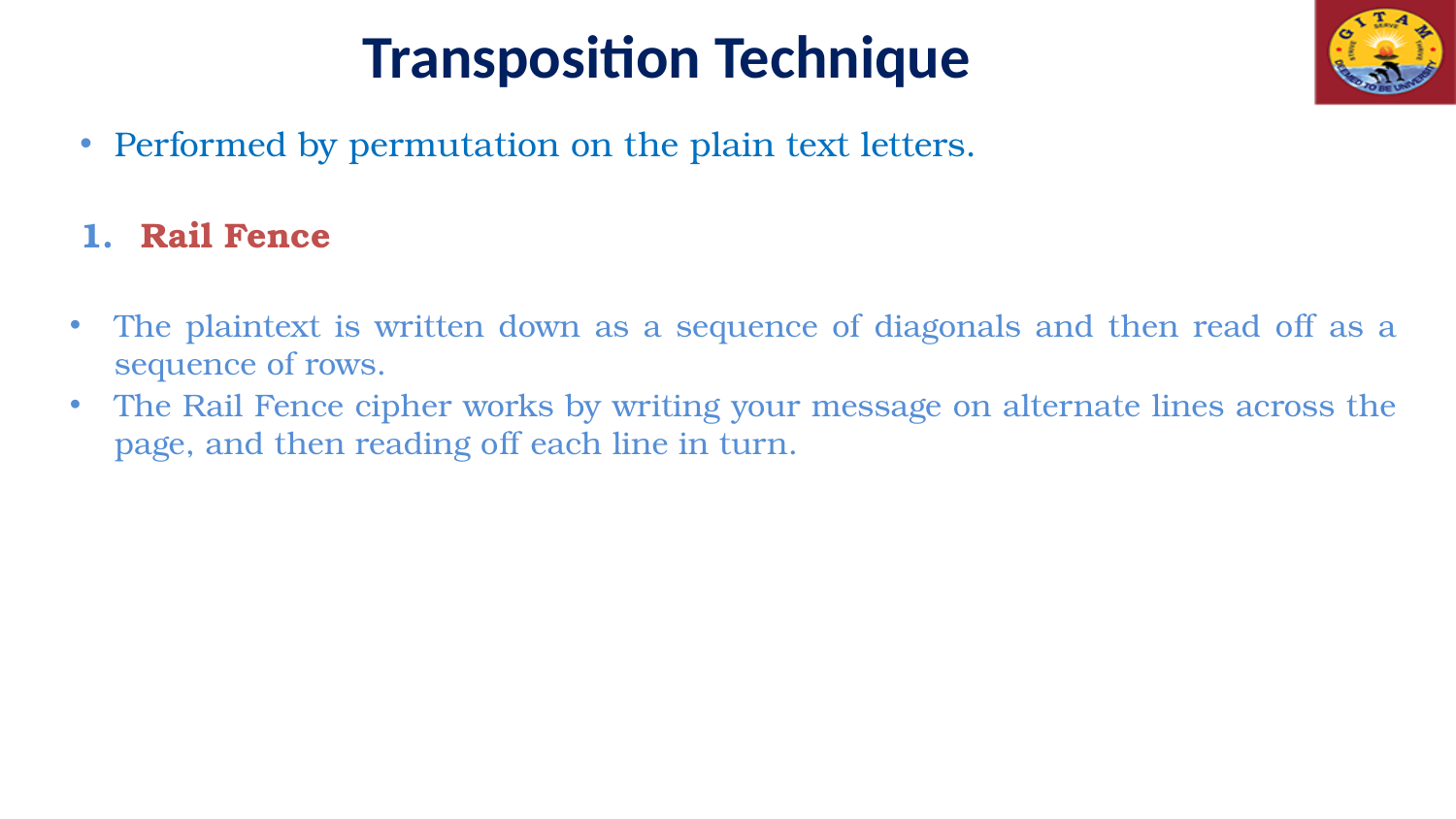

Transposition Technique
Performed by permutation on the plain text letters.

Rail Fence

The plaintext is written down as a sequence of diagonals and then read off as a sequence of rows.
The Rail Fence cipher works by writing your message on alternate lines across the page, and then reading off each line in turn.